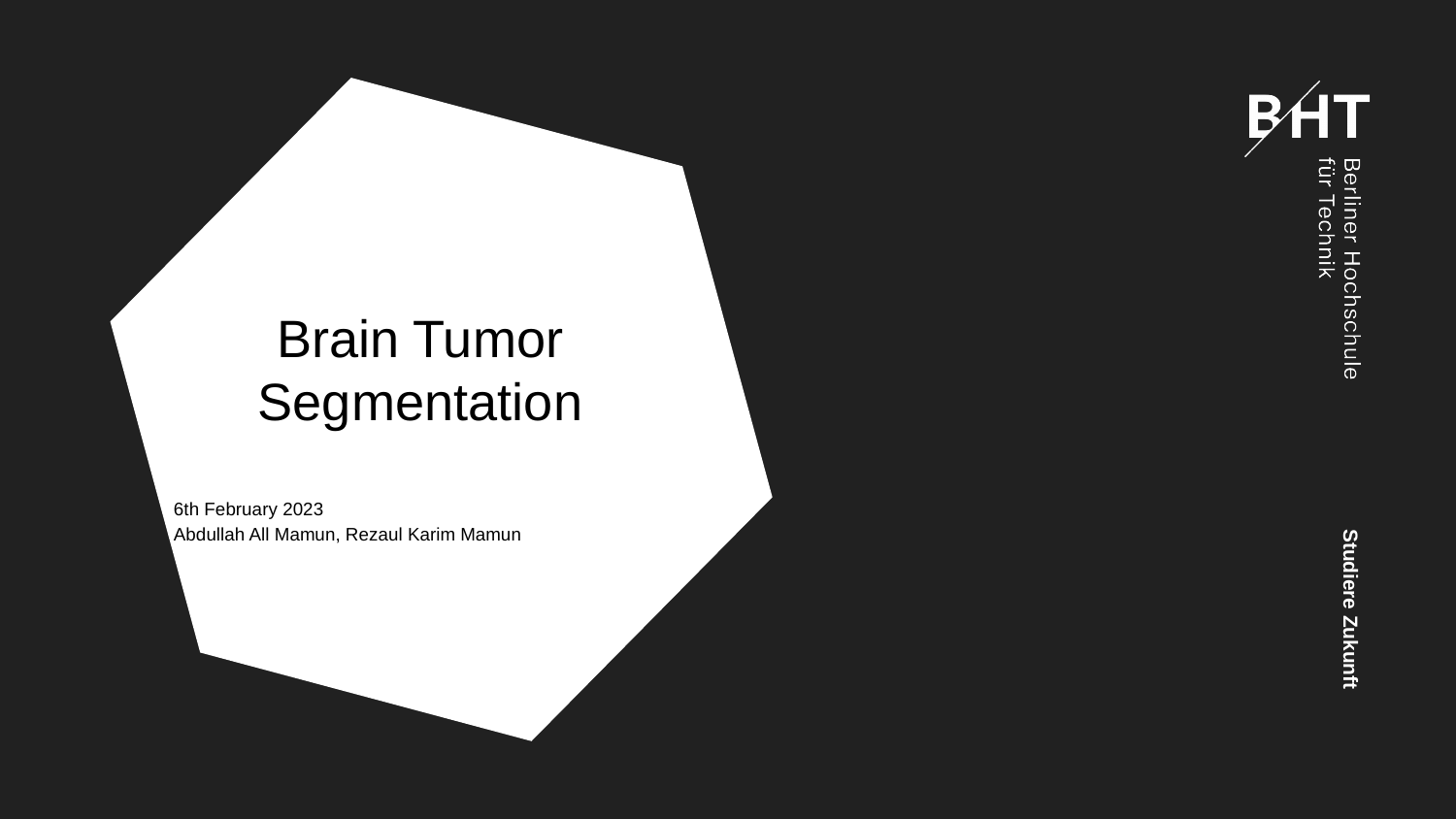

# Brain Tumor Segmentation

6th February 2023
Abdullah All Mamun, Rezaul Karim Mamun